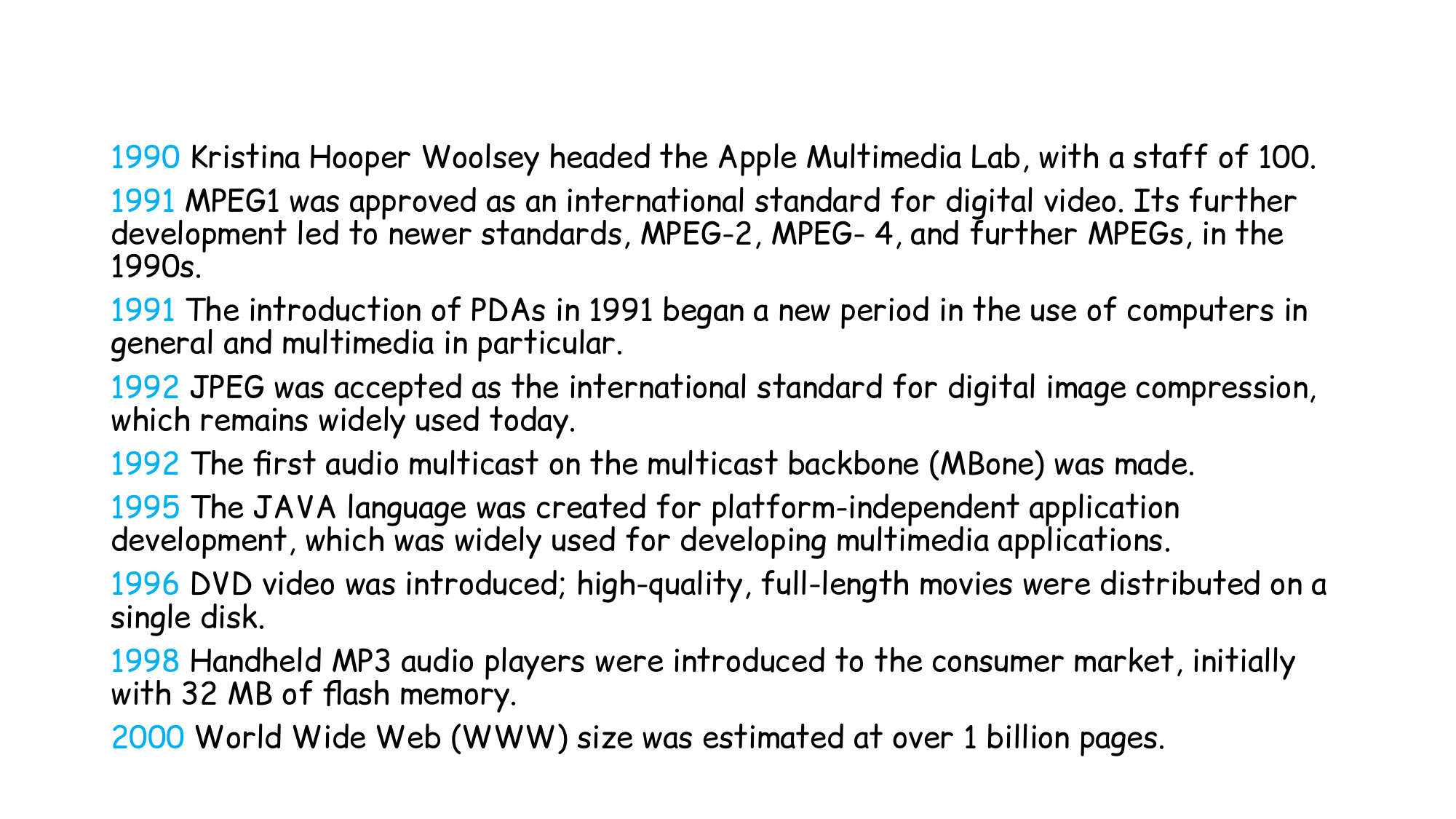

1990 Kristina Hooper Woolsey headed the Apple Multimedia Lab, with a staff of 100.
1991 MPEG1 was approved as an international standard for digital video. Its further development led to newer standards, MPEG-2, MPEG- 4, and further MPEGs, in the 1990s.
1991 The introduction of PDAs in 1991 began a new period in the use of computers in general and multimedia in particular.
1992 JPEG was accepted as the international standard for digital image compression, which remains widely used today.
1992 The ﬁrst audio multicast on the multicast backbone (MBone) was made.
1995 The JAVA language was created for platform-independent application development, which was widely used for developing multimedia applications.
1996 DVD video was introduced; high-quality, full-length movies were distributed on a single disk.
1998 Handheld MP3 audio players were introduced to the consumer market, initially with 32 MB of ﬂash memory.
2000 World Wide Web (WWW) size was estimated at over 1 billion pages.